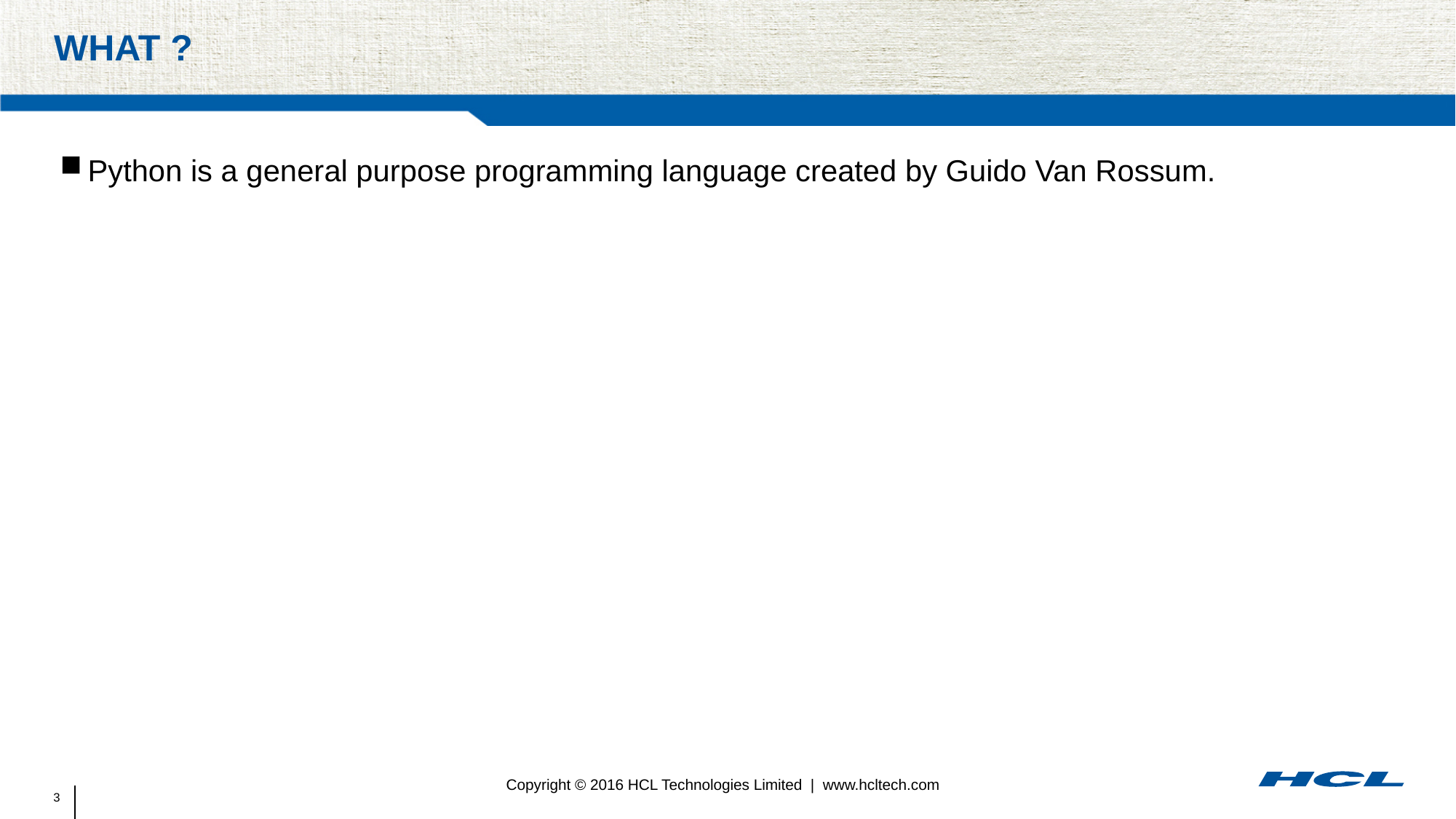

# What ?
Python is a general purpose programming language created by Guido Van Rossum.